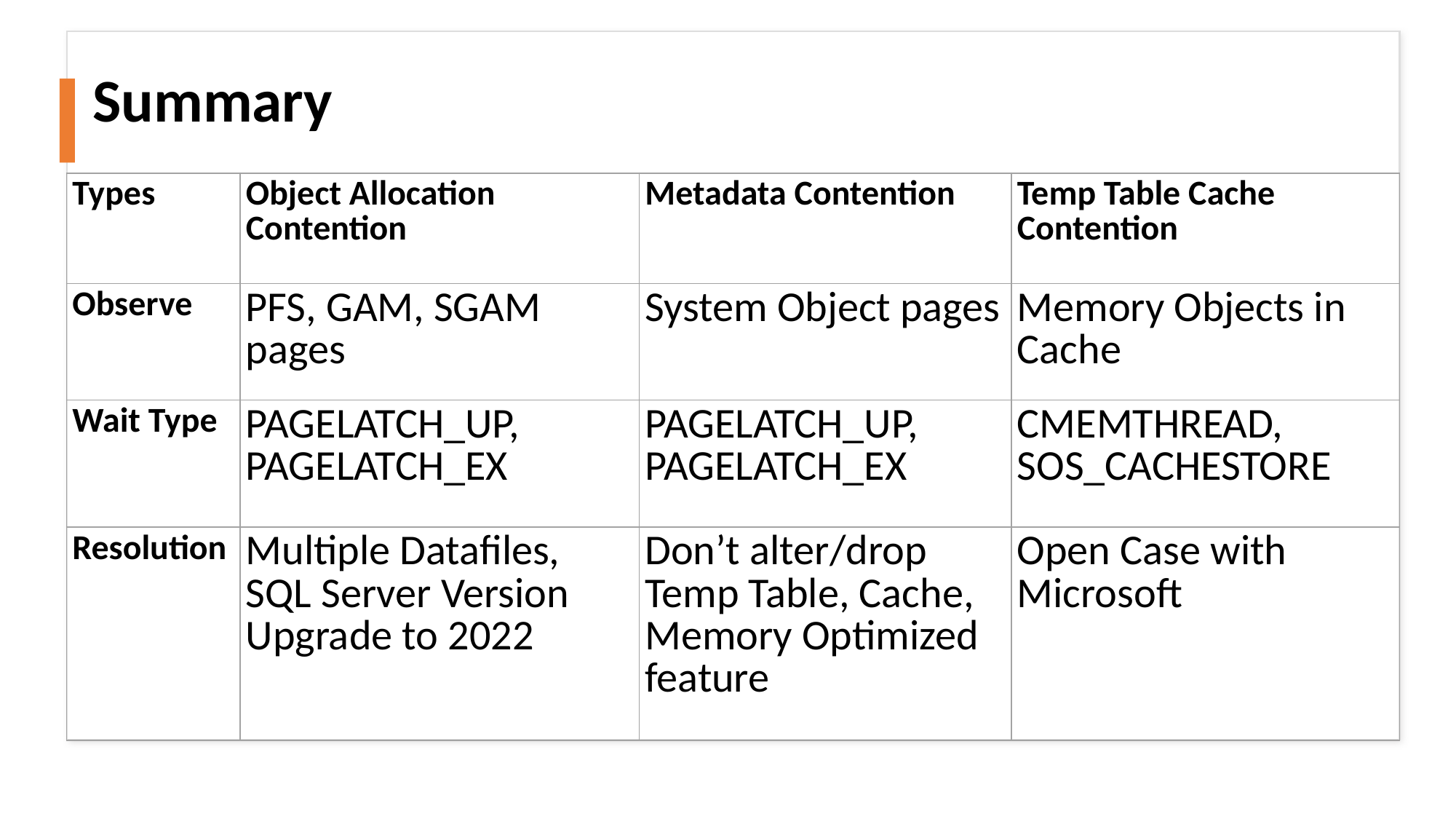

# Summary

| Types | Object Allocation Contention | Metadata Contention | Temp Table Cache Contention |
| --- | --- | --- | --- |
| Observe | PFS, GAM, SGAM pages | System Object pages | Memory Objects in Cache |
| Wait Type | PAGELATCH\_UP, PAGELATCH\_EX | PAGELATCH\_UP, PAGELATCH\_EX | CMEMTHREAD, SOS\_CACHESTORE |
| Resolution | Multiple Datafiles, SQL Server Version Upgrade to 2022 | Don’t alter/drop Temp Table, Cache, Memory Optimized feature | Open Case with Microsoft |